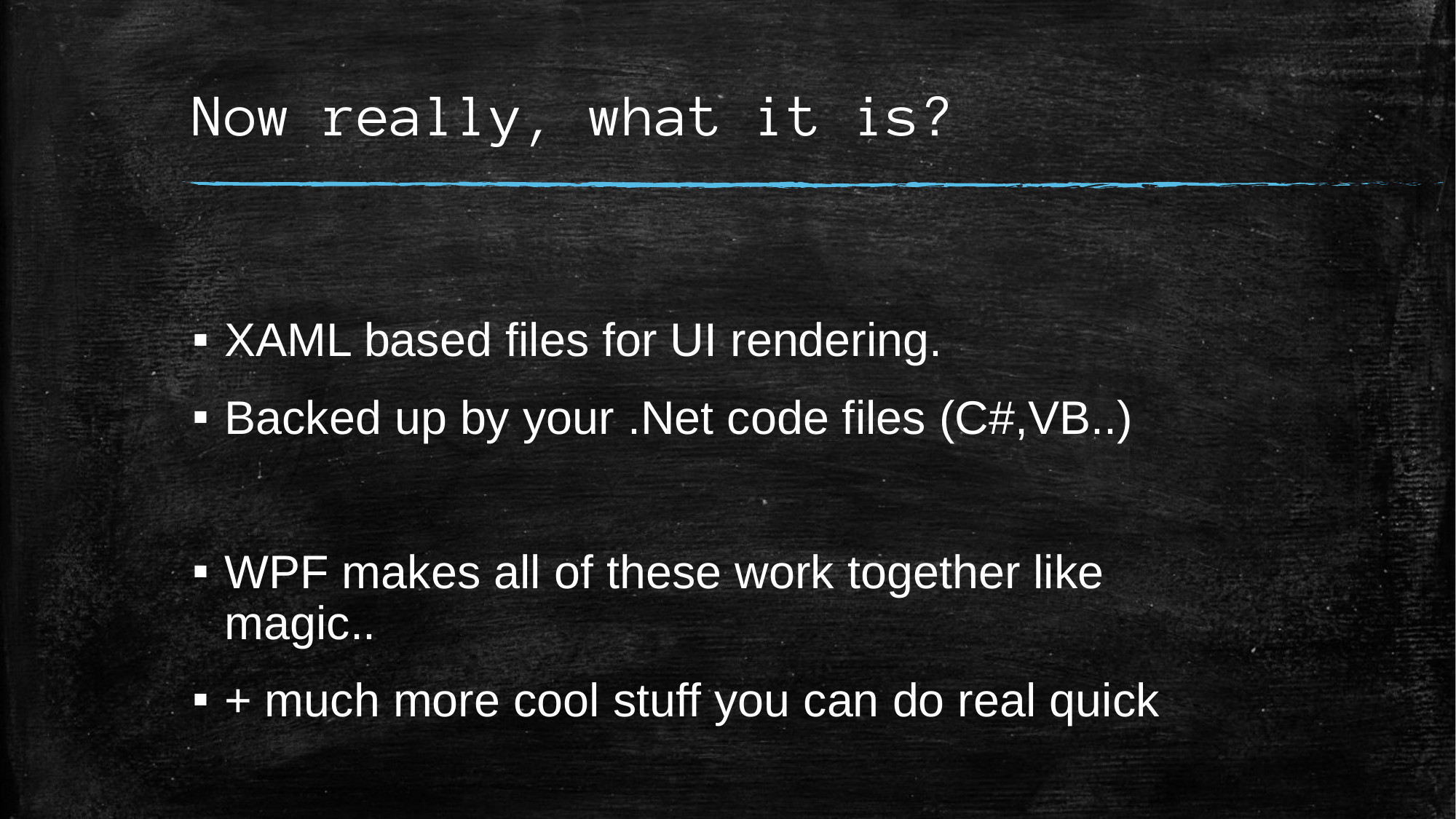

# Now really, what it is?

XAML based files for UI rendering.
Backed up by your .Net code files (C#,VB..)

WPF makes all of these work together like magic..
+ much more cool stuff you can do real quick